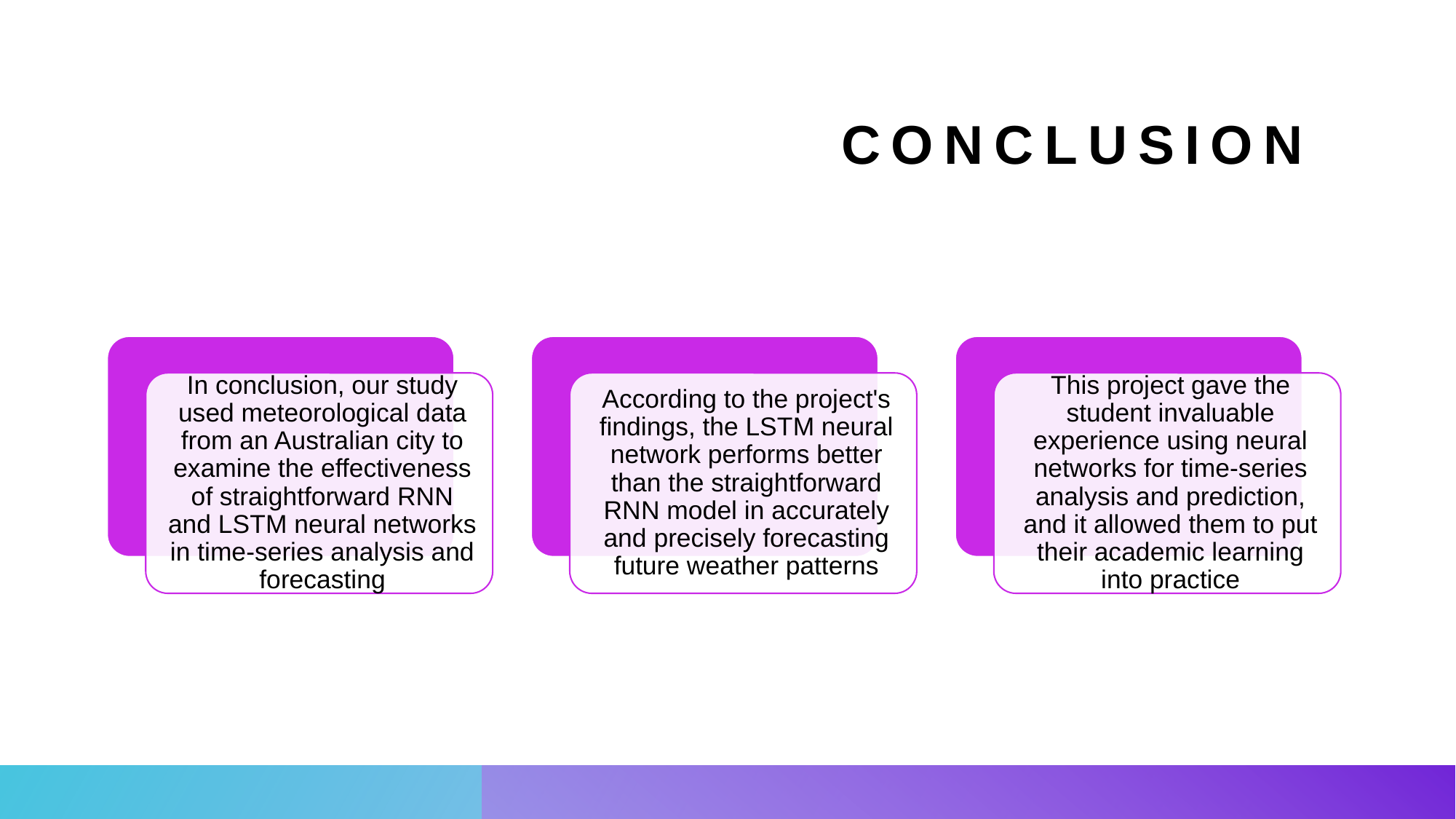

# Conclusion
In conclusion, our study used meteorological data from an Australian city to examine the effectiveness of straightforward RNN and LSTM neural networks in time-series analysis and forecasting
According to the project's findings, the LSTM neural network performs better than the straightforward RNN model in accurately and precisely forecasting future weather patterns
This project gave the student invaluable experience using neural networks for time-series analysis and prediction, and it allowed them to put their academic learning into practice